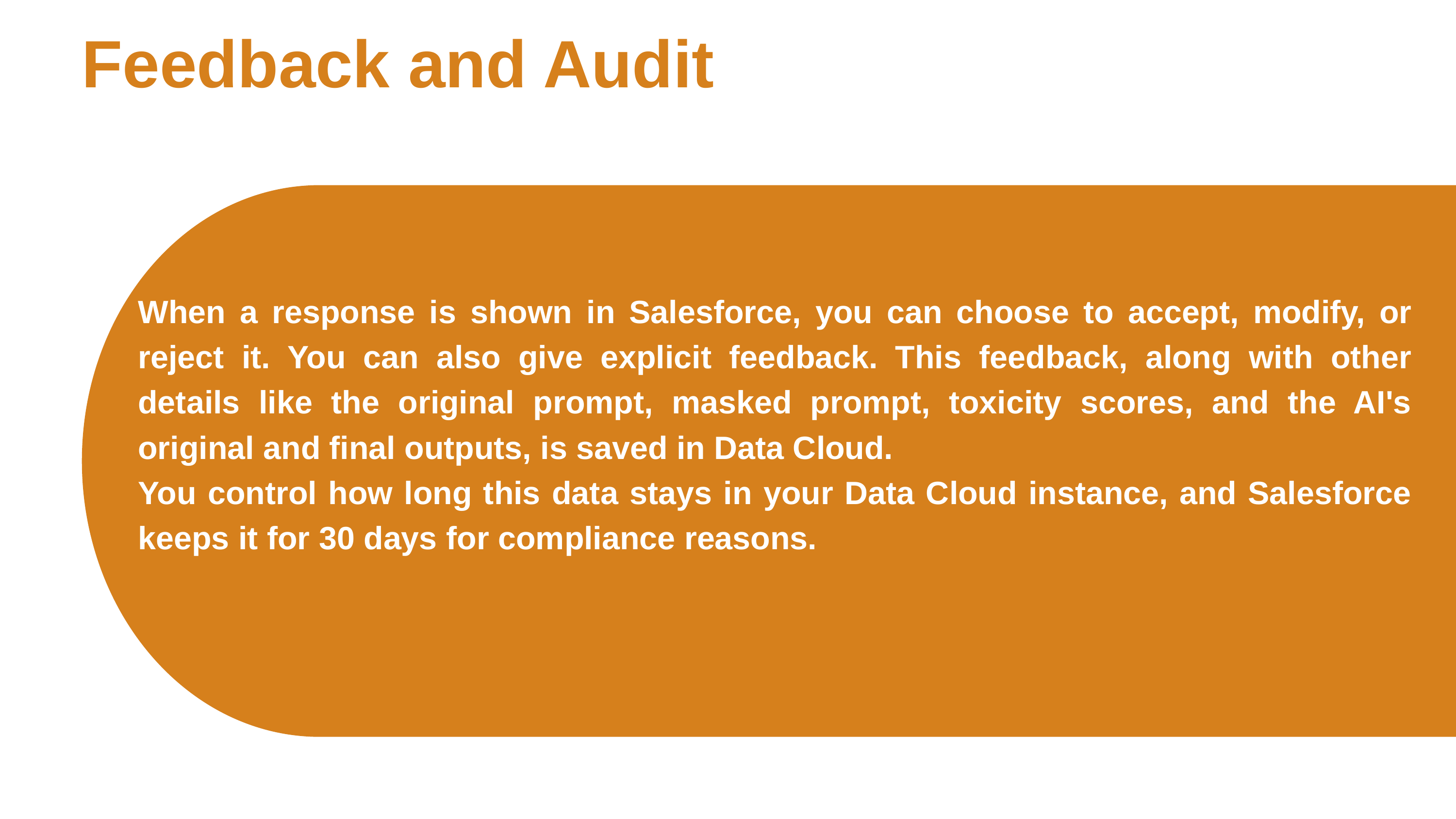

Feedback and Audit

When a response is shown in Salesforce, you can choose to accept, modify, or reject it. You can also give explicit feedback. This feedback, along with other details like the original prompt, masked prompt, toxicity scores, and the AI's original and final outputs, is saved in Data Cloud.
You control how long this data stays in your Data Cloud instance, and Salesforce keeps it for 30 days for compliance reasons.